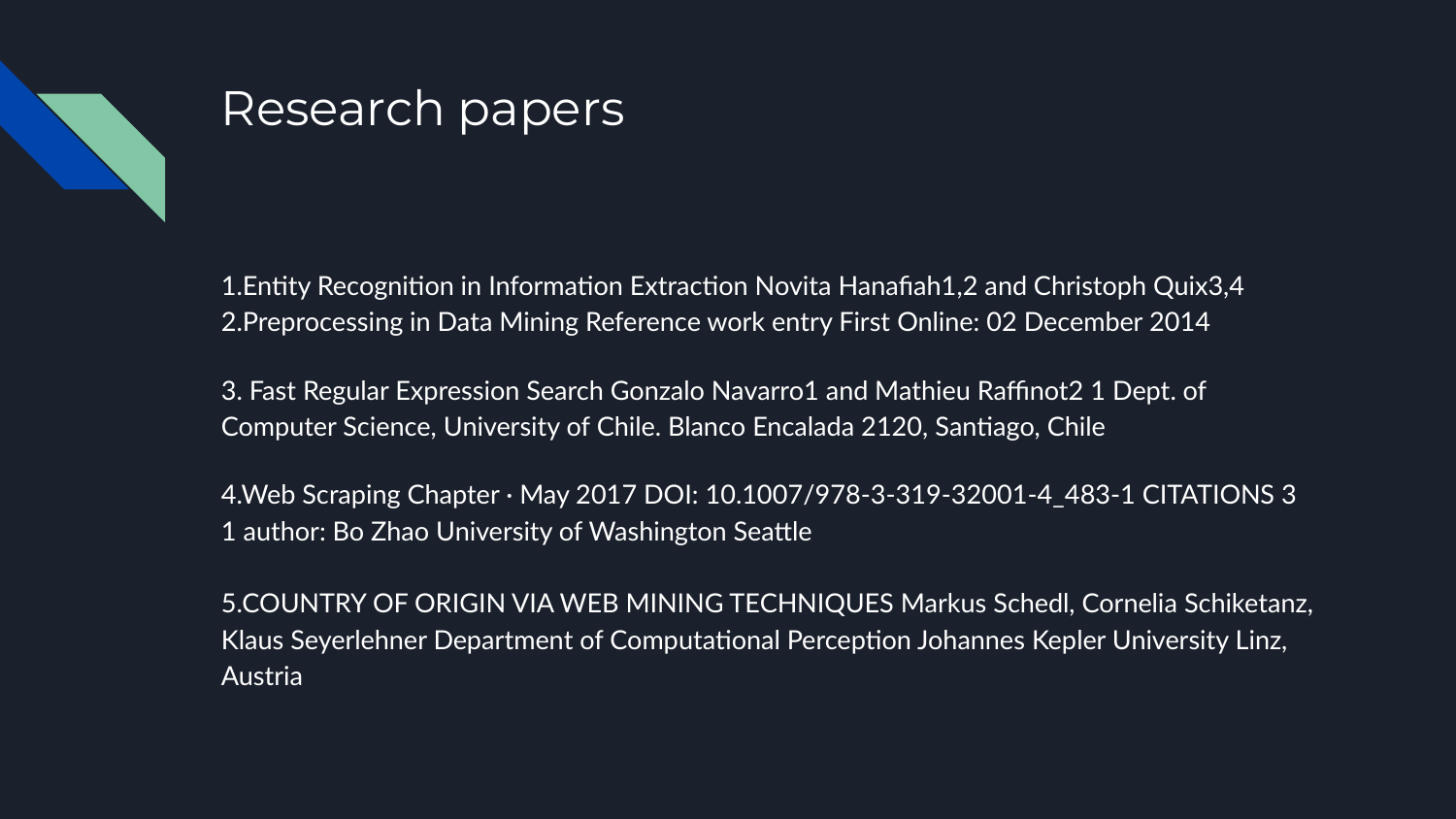

# Research papers
1.Entity Recognition in Information Extraction Novita Hanafiah1,2 and Christoph Quix3,4 2.Preprocessing in Data Mining Reference work entry First Online: 02 December 2014
3. Fast Regular Expression Search Gonzalo Navarro1 and Mathieu Raffinot2 1 Dept. of Computer Science, University of Chile. Blanco Encalada 2120, Santiago, Chile
4.Web Scraping Chapter · May 2017 DOI: 10.1007/978-3-319-32001-4_483-1 CITATIONS 3 1 author: Bo Zhao University of Washington Seattle

5.COUNTRY OF ORIGIN VIA WEB MINING TECHNIQUES Markus Schedl, Cornelia Schiketanz, Klaus Seyerlehner Department of Computational Perception Johannes Kepler University Linz, Austria